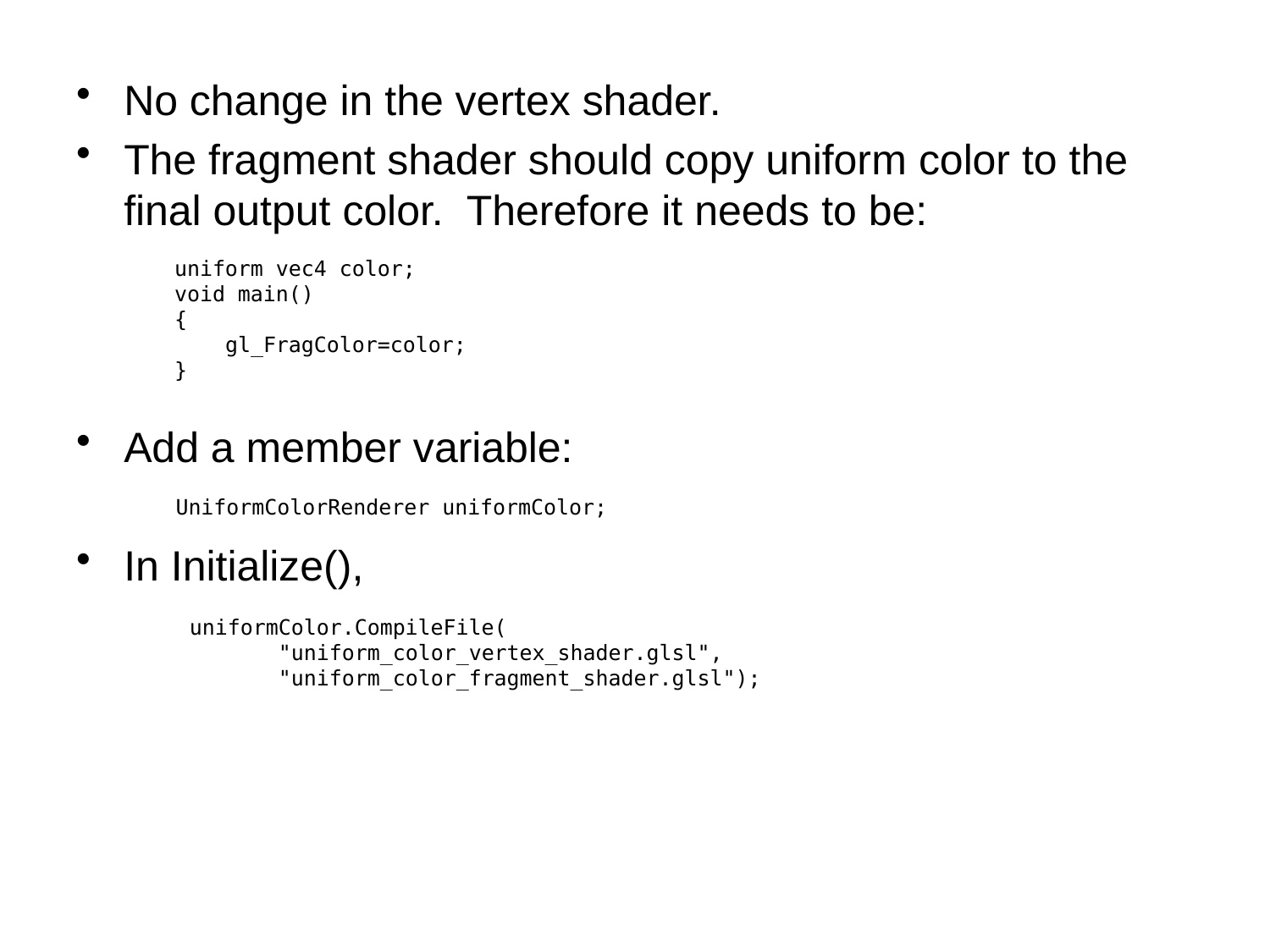

No change in the vertex shader.
The fragment shader should copy uniform color to the final output color.  Therefore it needs to be:

Add a member variable:

In Initialize(),

uniform vec4 color;
void main()
{
    gl_FragColor=color;
}

UniformColorRenderer uniformColor;
 uniformColor.CompileFile(
        "uniform_color_vertex_shader.glsl",
        "uniform_color_fragment_shader.glsl");